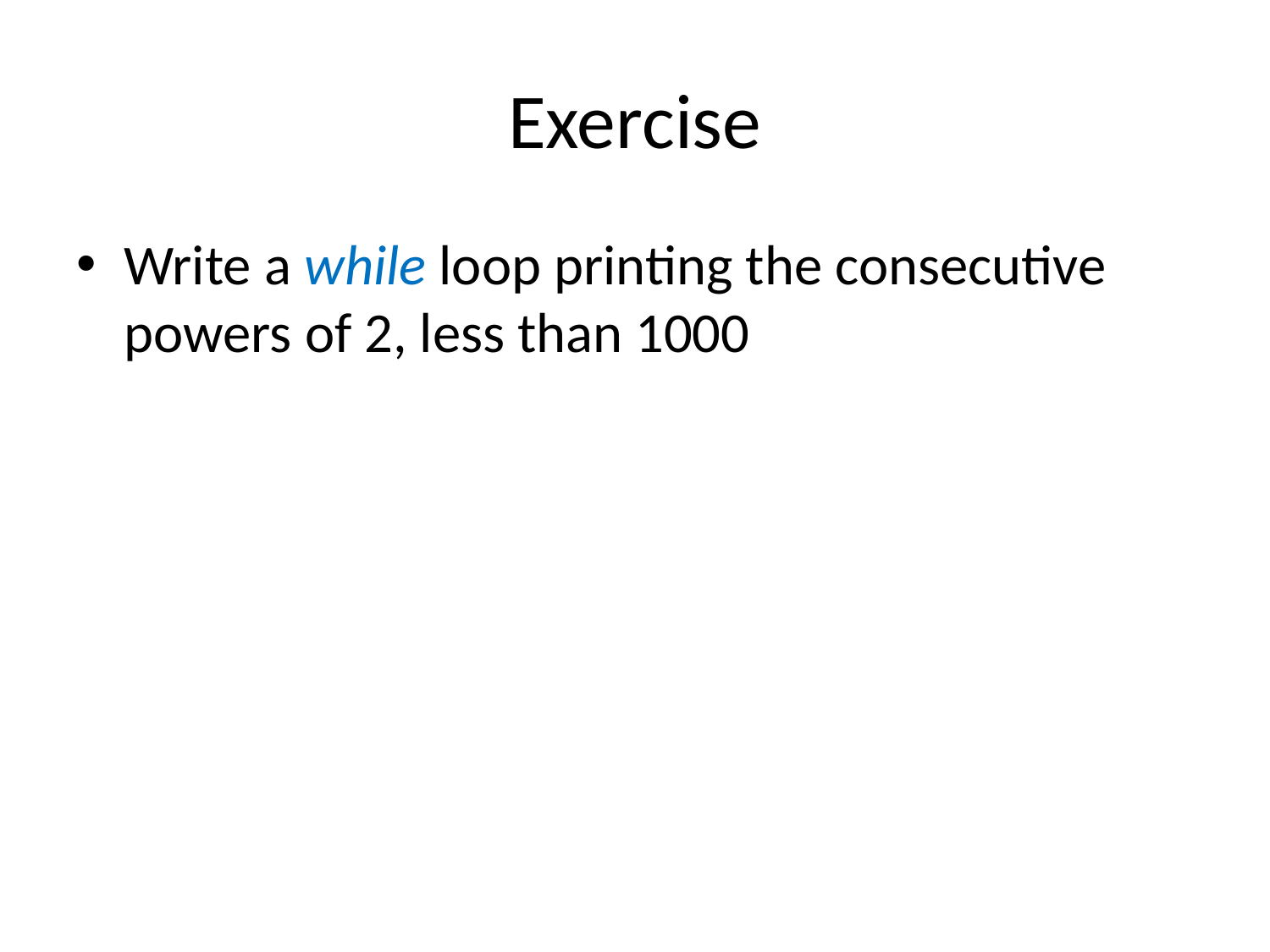

# Exercise
Write a while loop printing the consecutive powers of 2, less than 1000